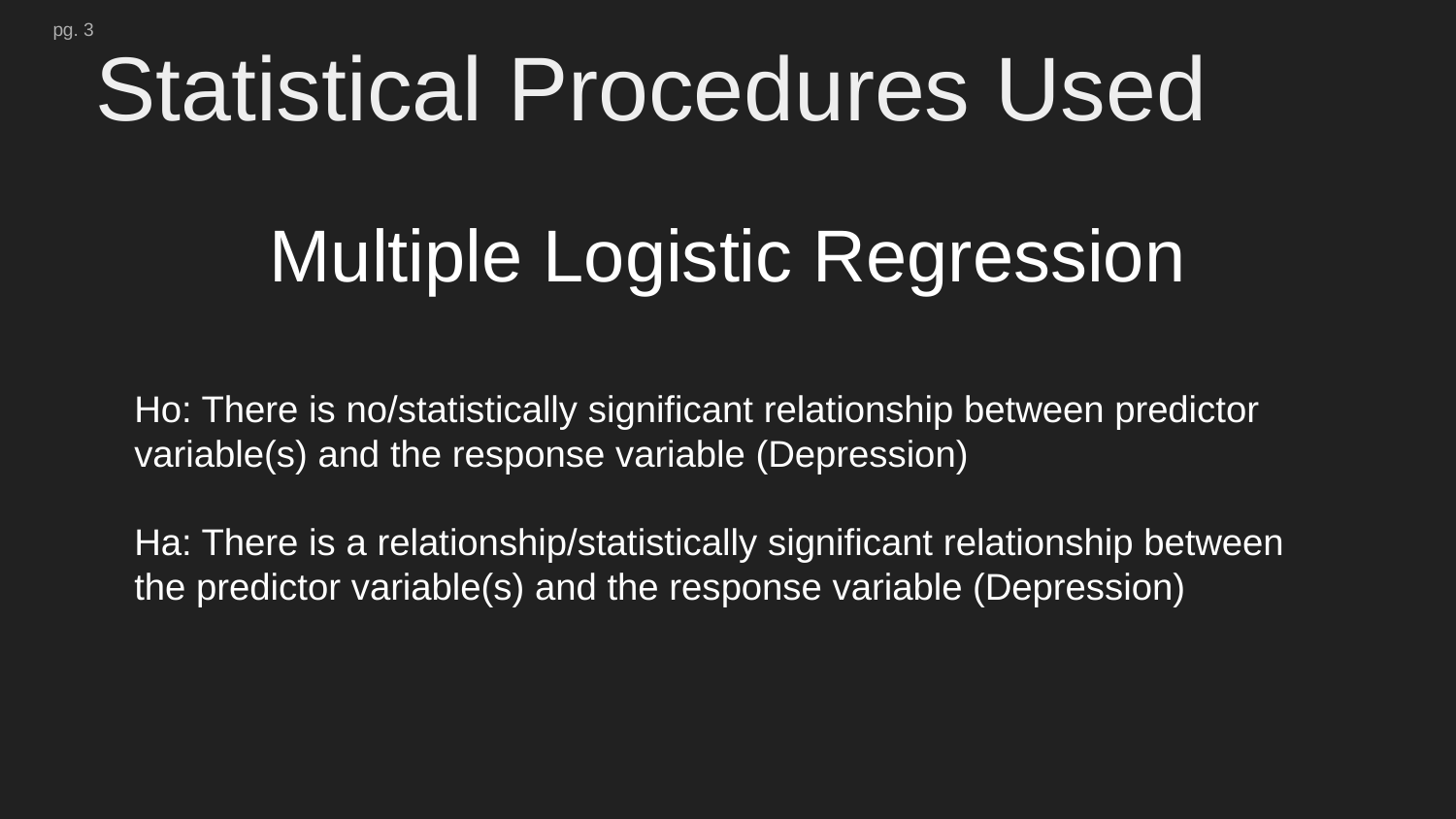

pg. 3
# Statistical Procedures Used
Multiple Logistic Regression

Ho: There is no/statistically significant relationship between predictor variable(s) and the response variable (Depression)

Ha: There is a relationship/statistically significant relationship between the predictor variable(s) and the response variable (Depression)